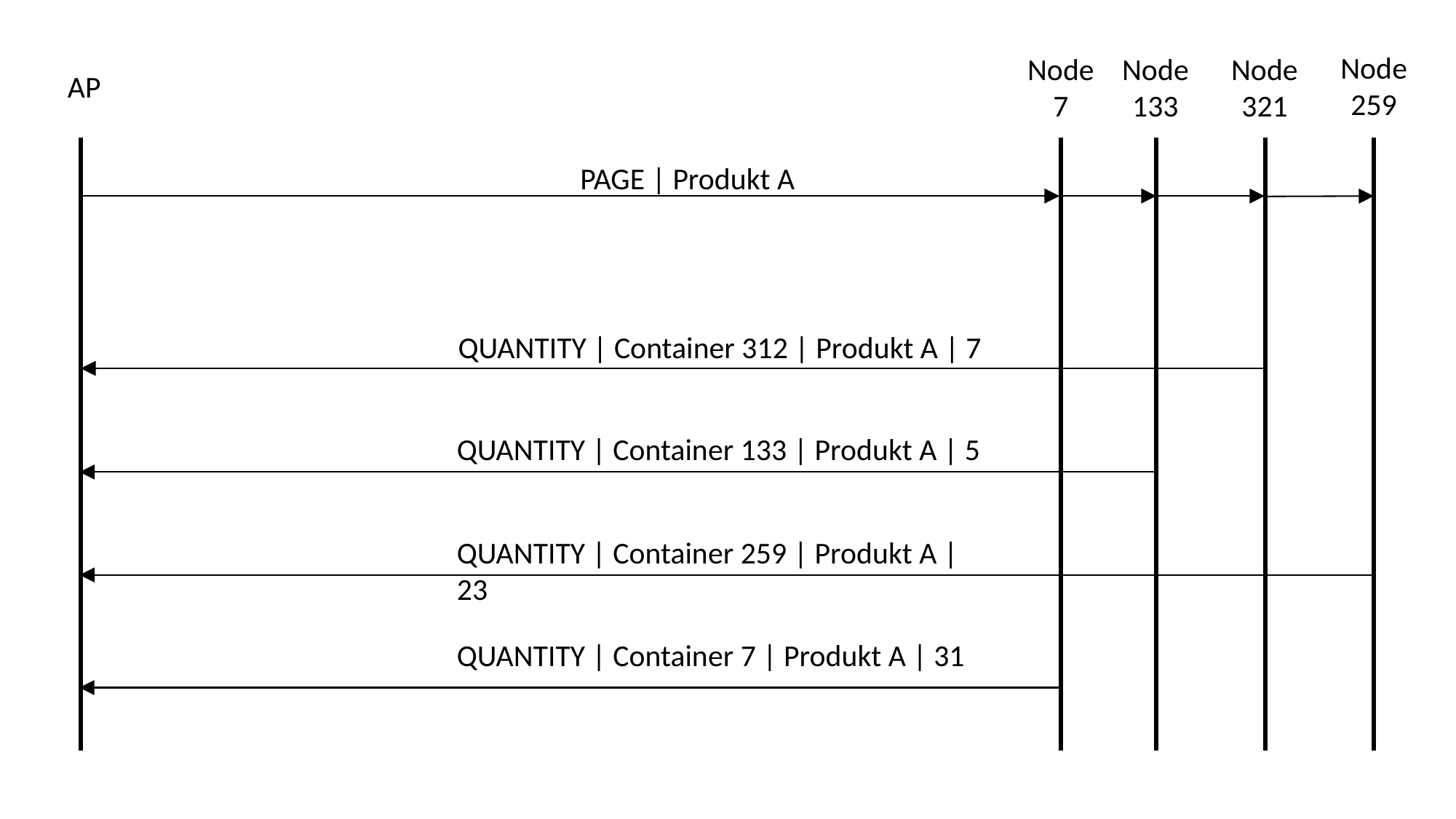

Node 259
Node 7
Node 133
Node 321
AP
PAGE | Produkt A
QUANTITY | Container 312 | Produkt A | 7
QUANTITY | Container 133 | Produkt A | 5
QUANTITY | Container 259 | Produkt A | 23
QUANTITY | Container 7 | Produkt A | 31